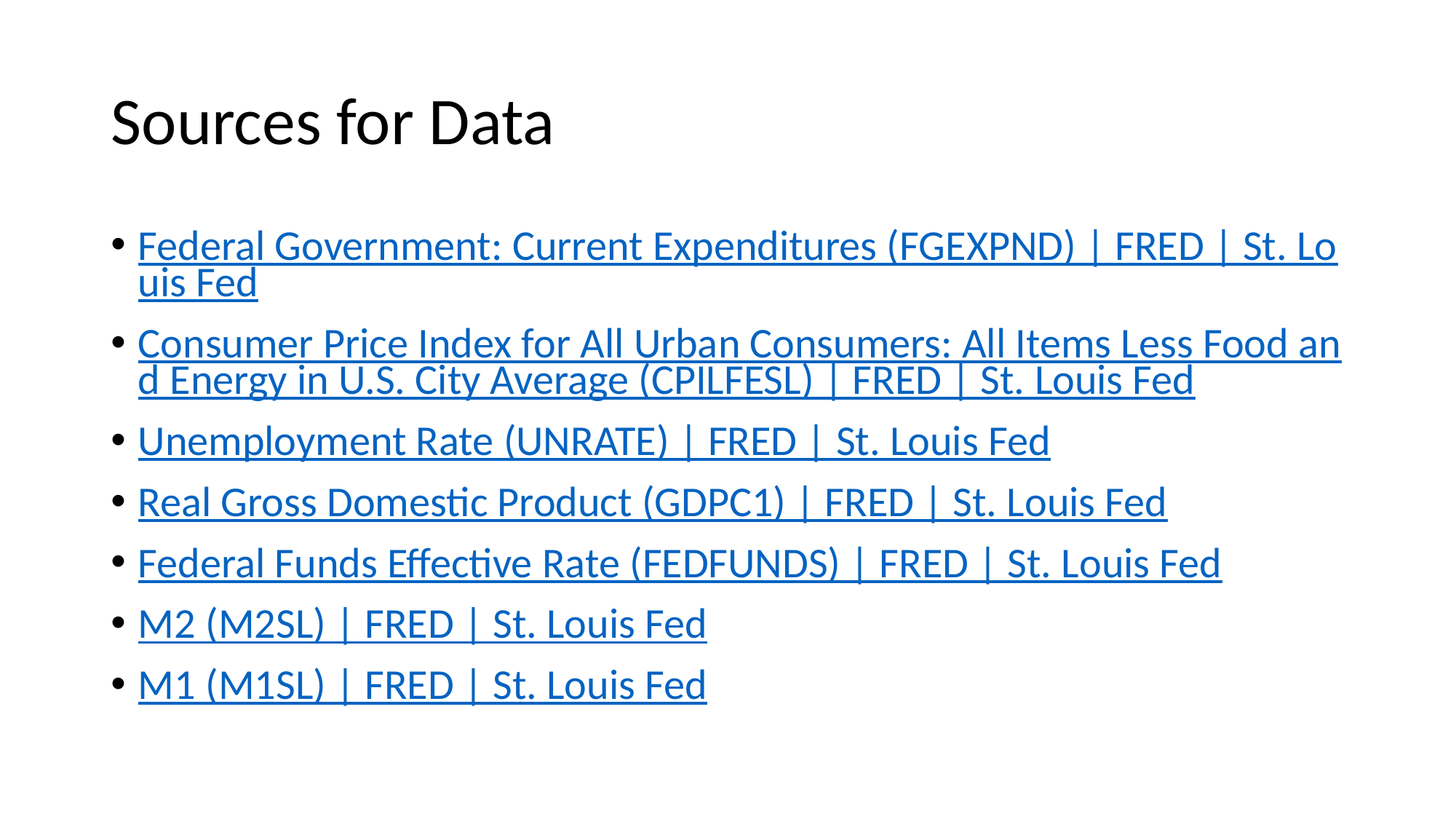

# Sources for Data
Federal Government: Current Expenditures (FGEXPND) | FRED | St. Louis Fed
Consumer Price Index for All Urban Consumers: All Items Less Food and Energy in U.S. City Average (CPILFESL) | FRED | St. Louis Fed
Unemployment Rate (UNRATE) | FRED | St. Louis Fed
Real Gross Domestic Product (GDPC1) | FRED | St. Louis Fed
Federal Funds Effective Rate (FEDFUNDS) | FRED | St. Louis Fed
M2 (M2SL) | FRED | St. Louis Fed
M1 (M1SL) | FRED | St. Louis Fed